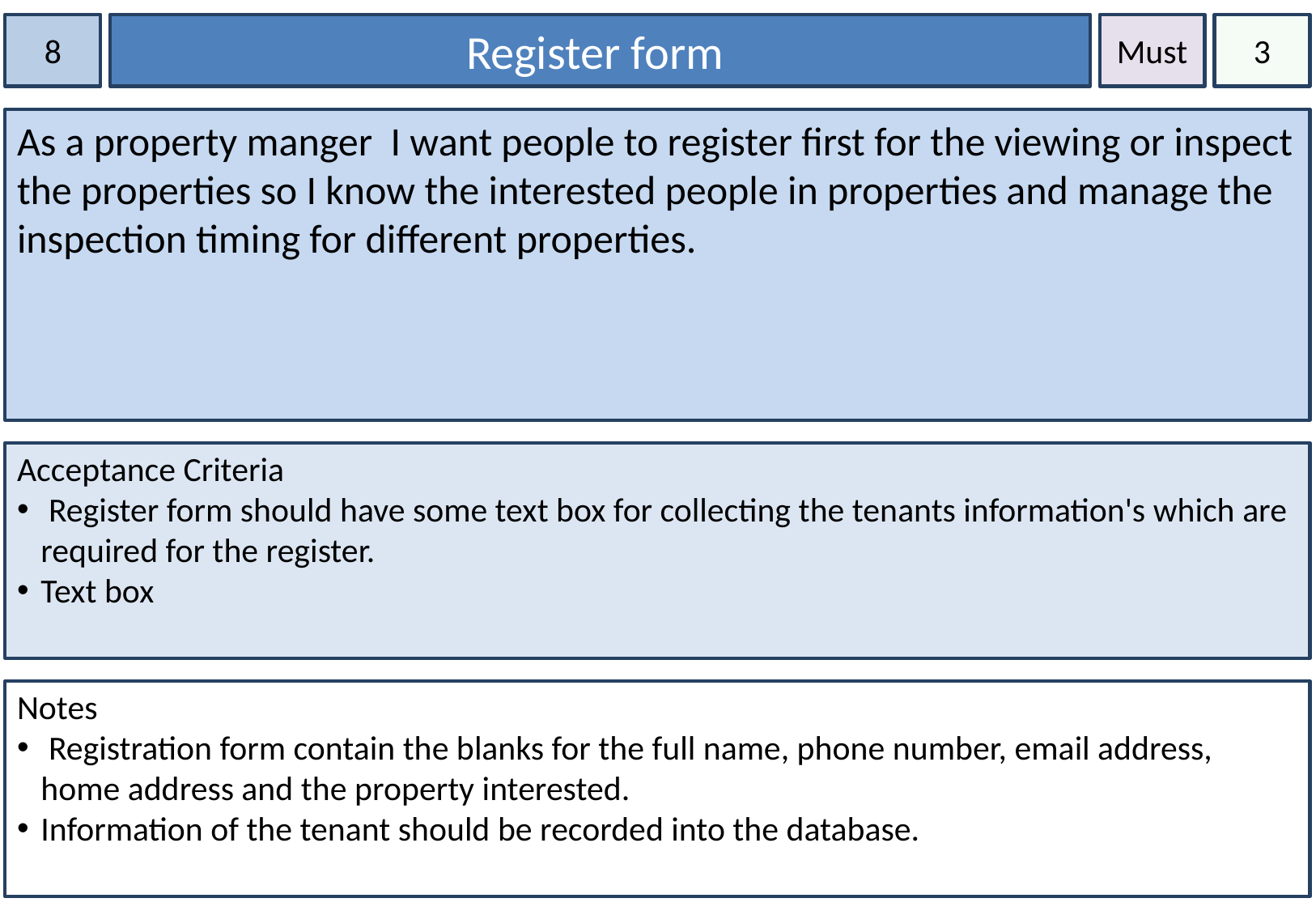

8
Register form
Must
3
As a property manger  I want people to register first for the viewing or inspect the properties so I know the interested people in properties and manage the inspection timing for different properties.
Acceptance Criteria
 Register form should have some text box for collecting the tenants information's which are required for the register.
Text box
Notes
 Registration form contain the blanks for the full name, phone number, email address, home address and the property interested.
Information of the tenant should be recorded into the database.